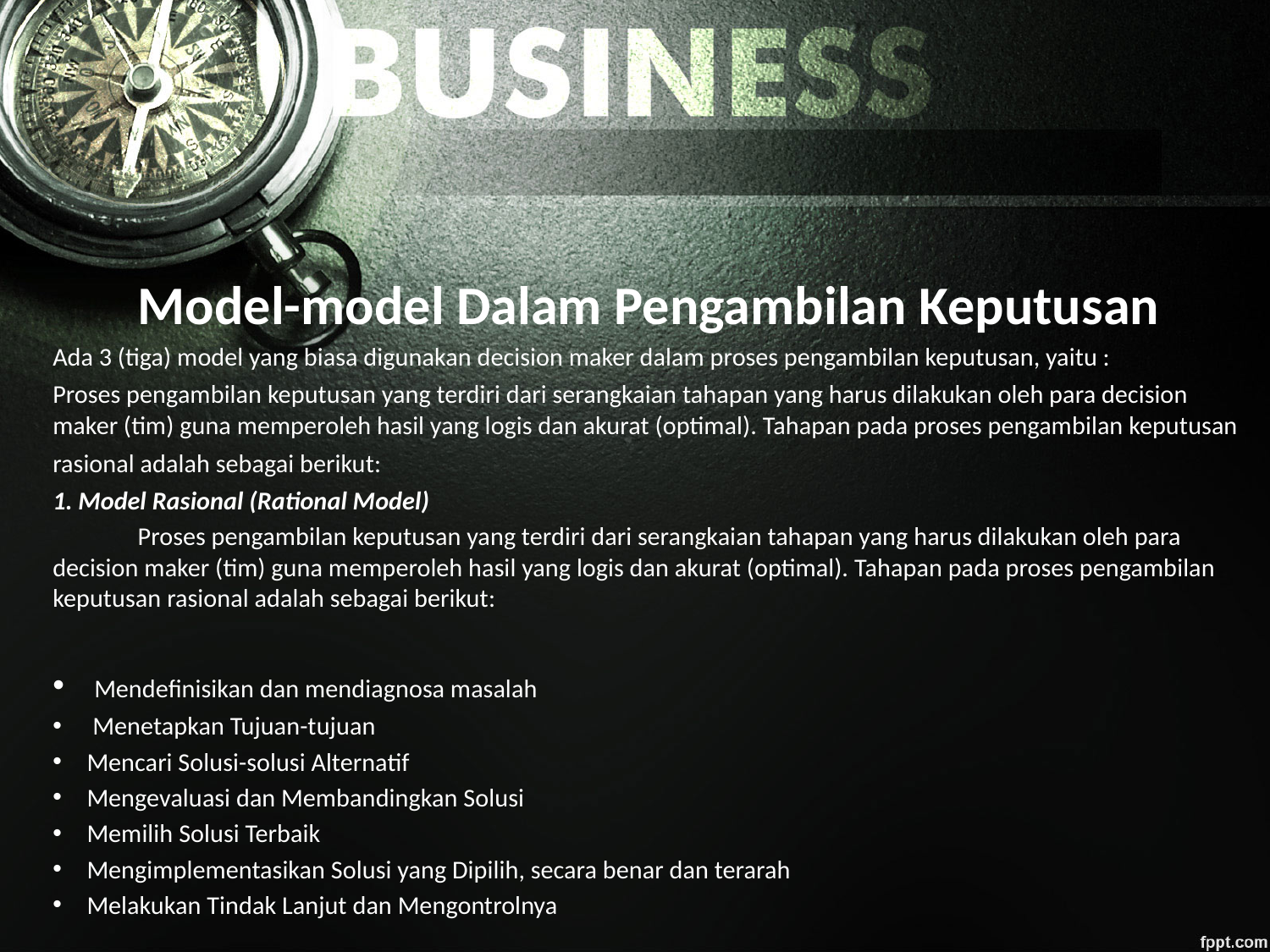

Model-model Dalam Pengambilan Keputusan
Ada 3 (tiga) model yang biasa digunakan decision maker dalam proses pengambilan keputusan, yaitu :
Proses pengambilan keputusan yang terdiri dari serangkaian tahapan yang harus dilakukan oleh para decision maker (tim) guna memperoleh hasil yang logis dan akurat (optimal). Tahapan pada proses pengambilan keputusan rasional adalah sebagai berikut:
1. Model Rasional (Rational Model)
	Proses pengambilan keputusan yang terdiri dari serangkaian tahapan yang harus dilakukan oleh para decision maker (tim) guna memperoleh hasil yang logis dan akurat (optimal). Tahapan pada proses pengambilan keputusan rasional adalah sebagai berikut:

 Mendefinisikan dan mendiagnosa masalah
 Menetapkan Tujuan-tujuan
Mencari Solusi-solusi Alternatif
Mengevaluasi dan Membandingkan Solusi
Memilih Solusi Terbaik
Mengimplementasikan Solusi yang Dipilih, secara benar dan terarah
Melakukan Tindak Lanjut dan Mengontrolnya